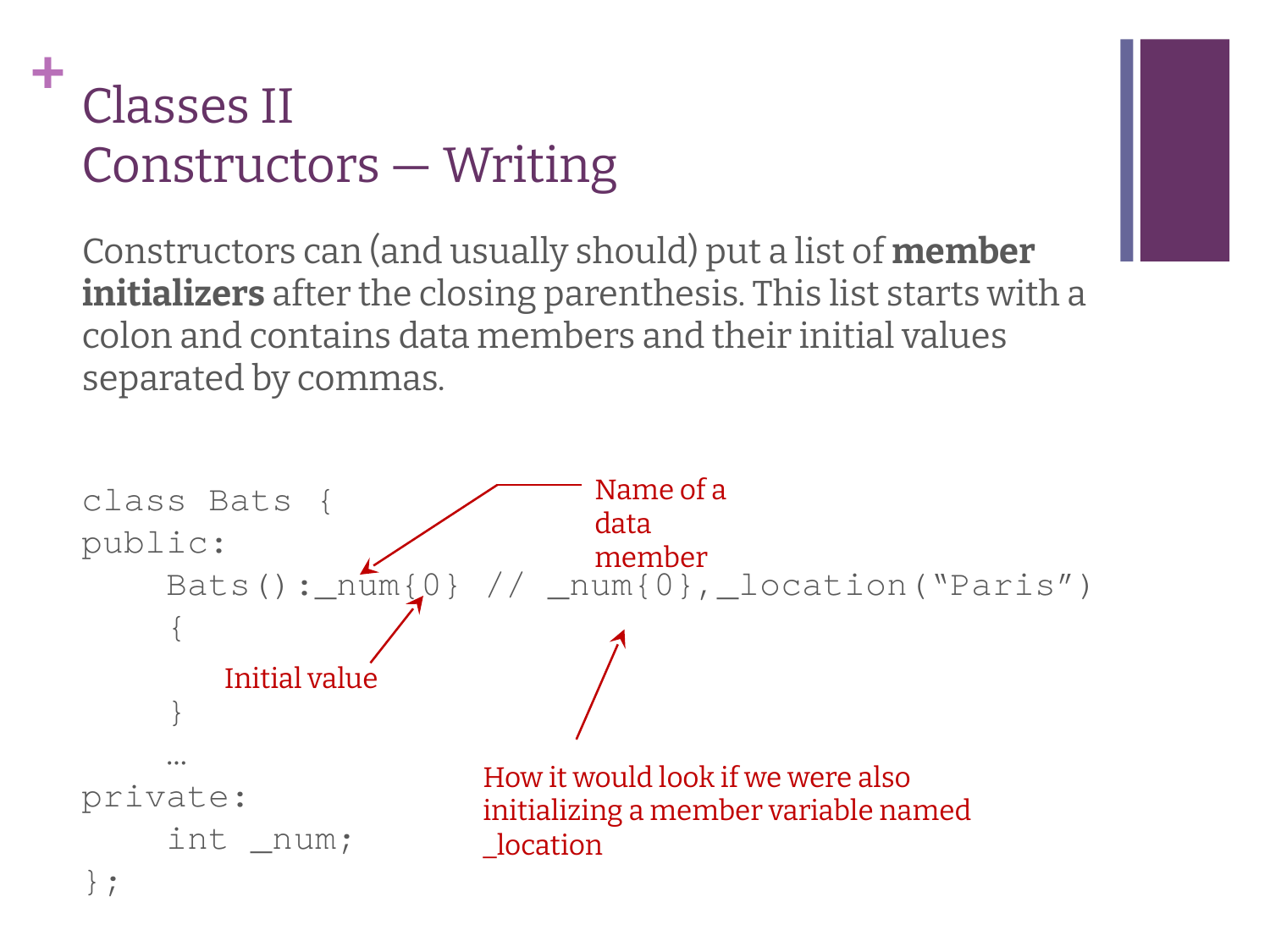

# Classes II Constructors — Writing
Constructors can (and usually should) put a list of member initializers after the closing parenthesis. This list starts with a colon and contains data members and their initial values separated by commas.
class Bats {
public:
    Bats():_num{0} // _num{0},_location(“Paris”)
    {
    }
    …
private:
    int _num;
};
Name of a data member
Initial value
How it would look if we were also initializing a member variable named _location